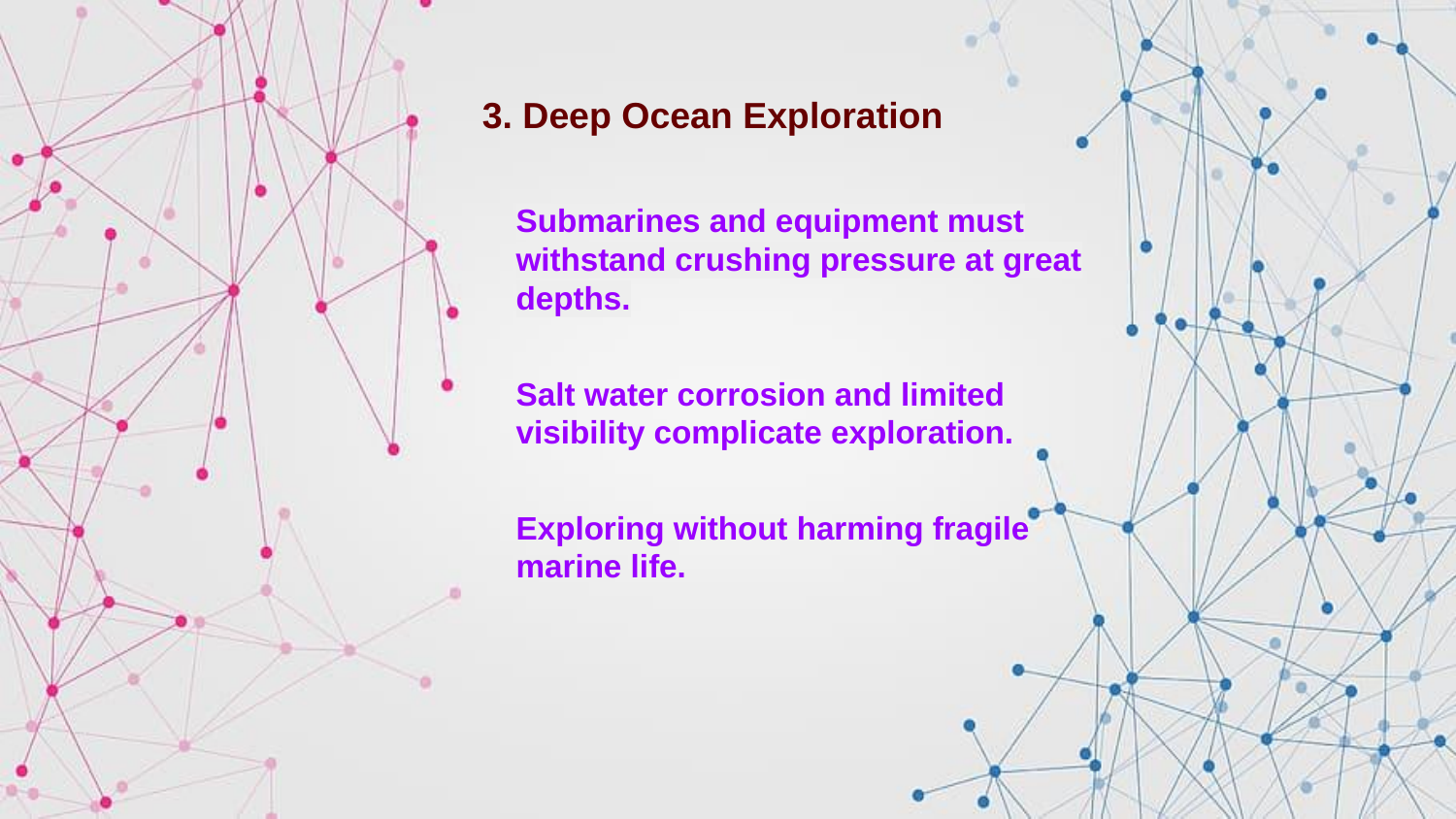

3. Deep Ocean Exploration
Submarines and equipment must withstand crushing pressure at great depths.

Salt water corrosion and limited visibility complicate exploration.

Exploring without harming fragile marine life.